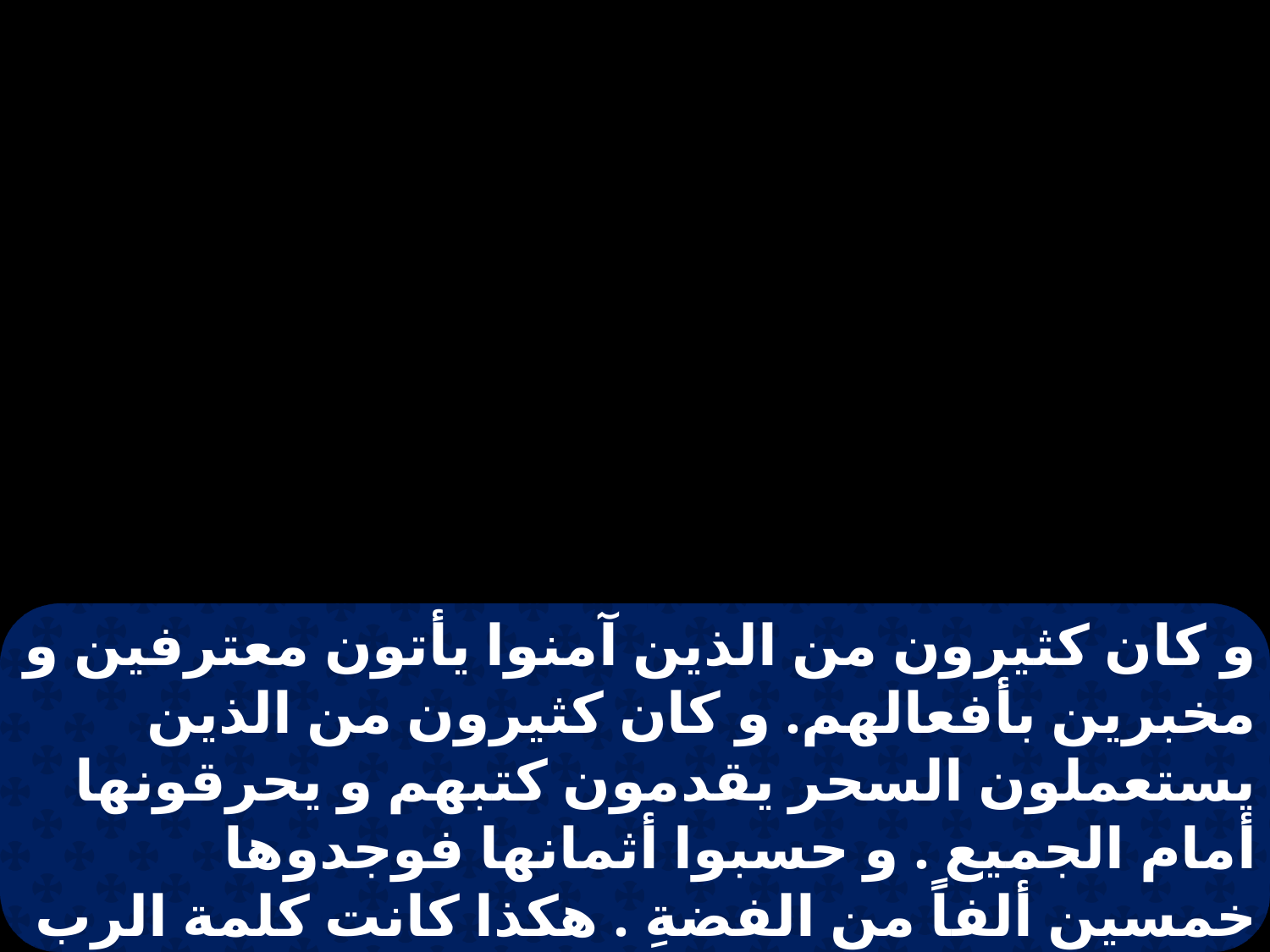

و كان كثيرون من الذين آمنوا يأتون معترفين و مخبرين بأفعالهم. و كان كثيرون من الذين يستعملون السحر يقدمون كتبهم و يحرقونها أمام الجميع . و حسبوا أثمانها فوجدوها خمسين ألفاً من الفضةِ . هكذا كانت كلمة الرب تنمو وتقوى بشدة . و لما كملت